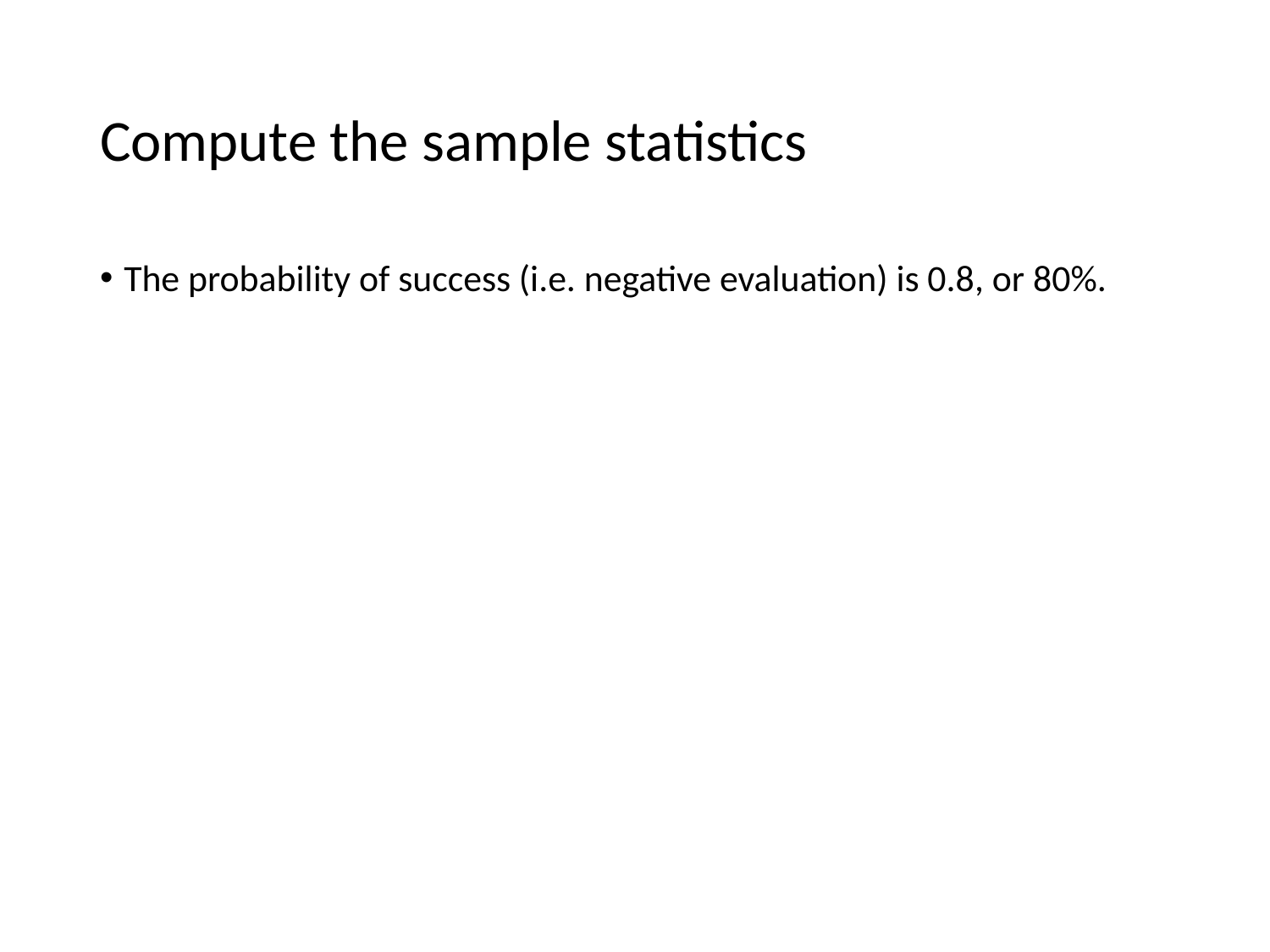

# Compute the sample statistics
The probability of success (i.e. negative evaluation) is 0.8, or 80%.